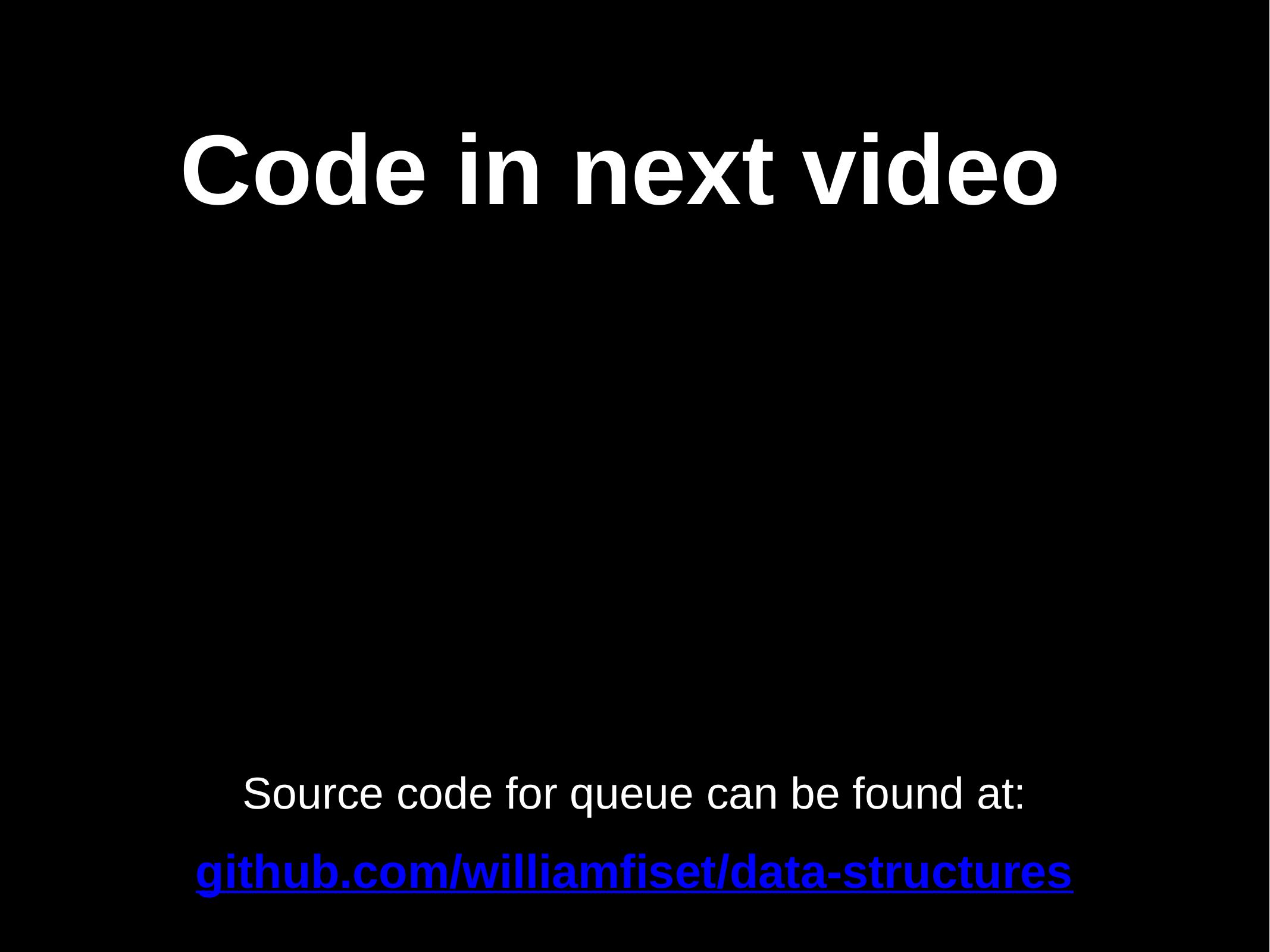

# Code in next video
Source code for queue can be found at:
github.com/williamfiset/data-structures